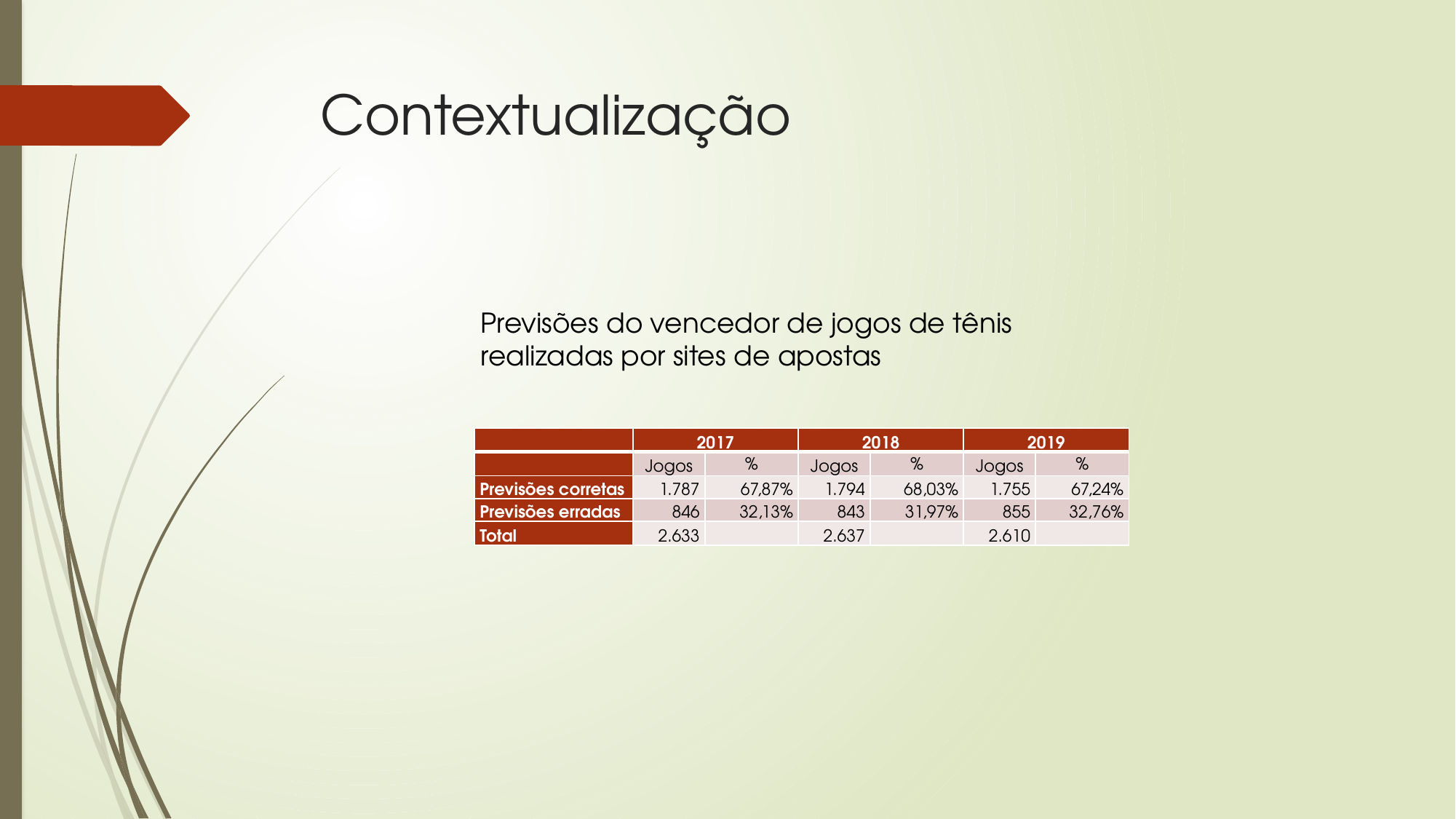

# Contextualização
Previsões do vencedor de jogos de tênis realizadas por sites de apostas

|  | 2017 |  | 2018 |  | 2019 |  |
| --- | --- | --- | --- | --- | --- | --- |
|  | Jogos | % | Jogos | % | Jogos | % |
| Previsões corretas | 1.787 | 67,87% | 1.794 | 68,03% | 1.755 | 67,24% |
| Previsões erradas | 846 | 32,13% | 843 | 31,97% | 855 | 32,76% |
| Total | 2.633 |  | 2.637 |  | 2.610 |  |